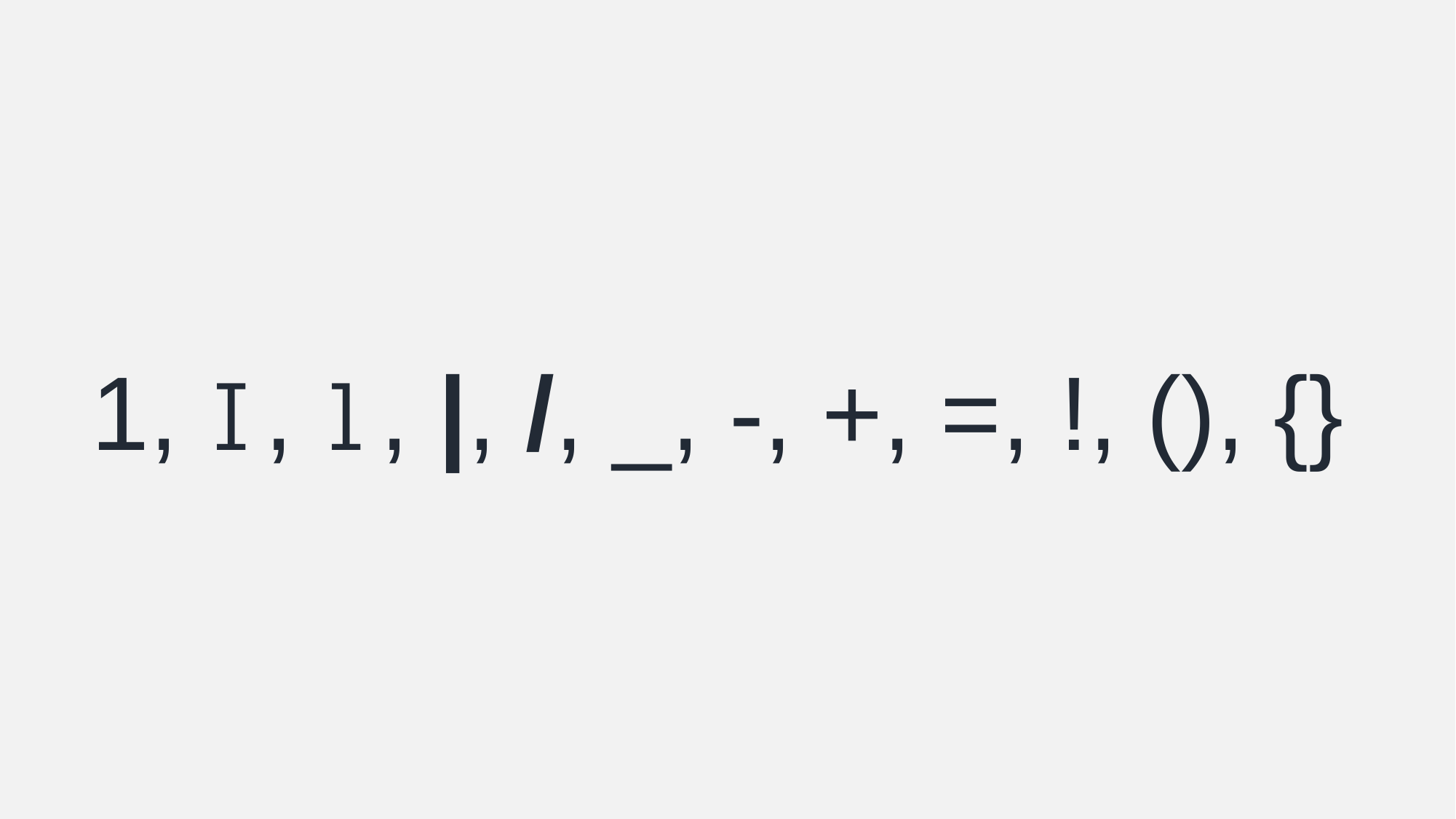

1, I, l, |, /, _, -, +, =, !, (), {}